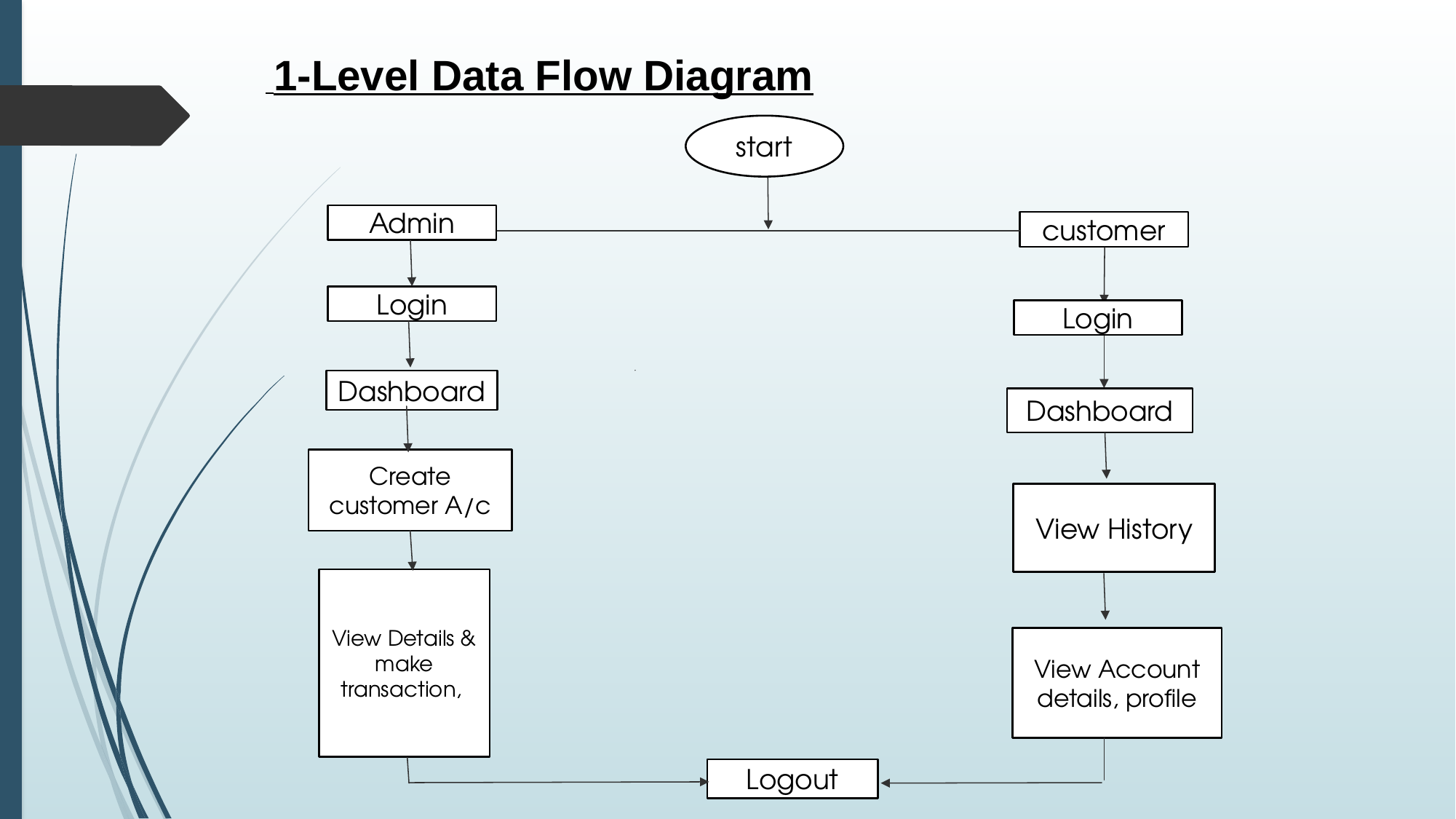

1-Level Data Flow Diagram
start
Admin
customer
Login
Login
Dashboard
Dashboard
Create customer A/c
View History
View Details & make transaction,
View Account details, profile
Logout